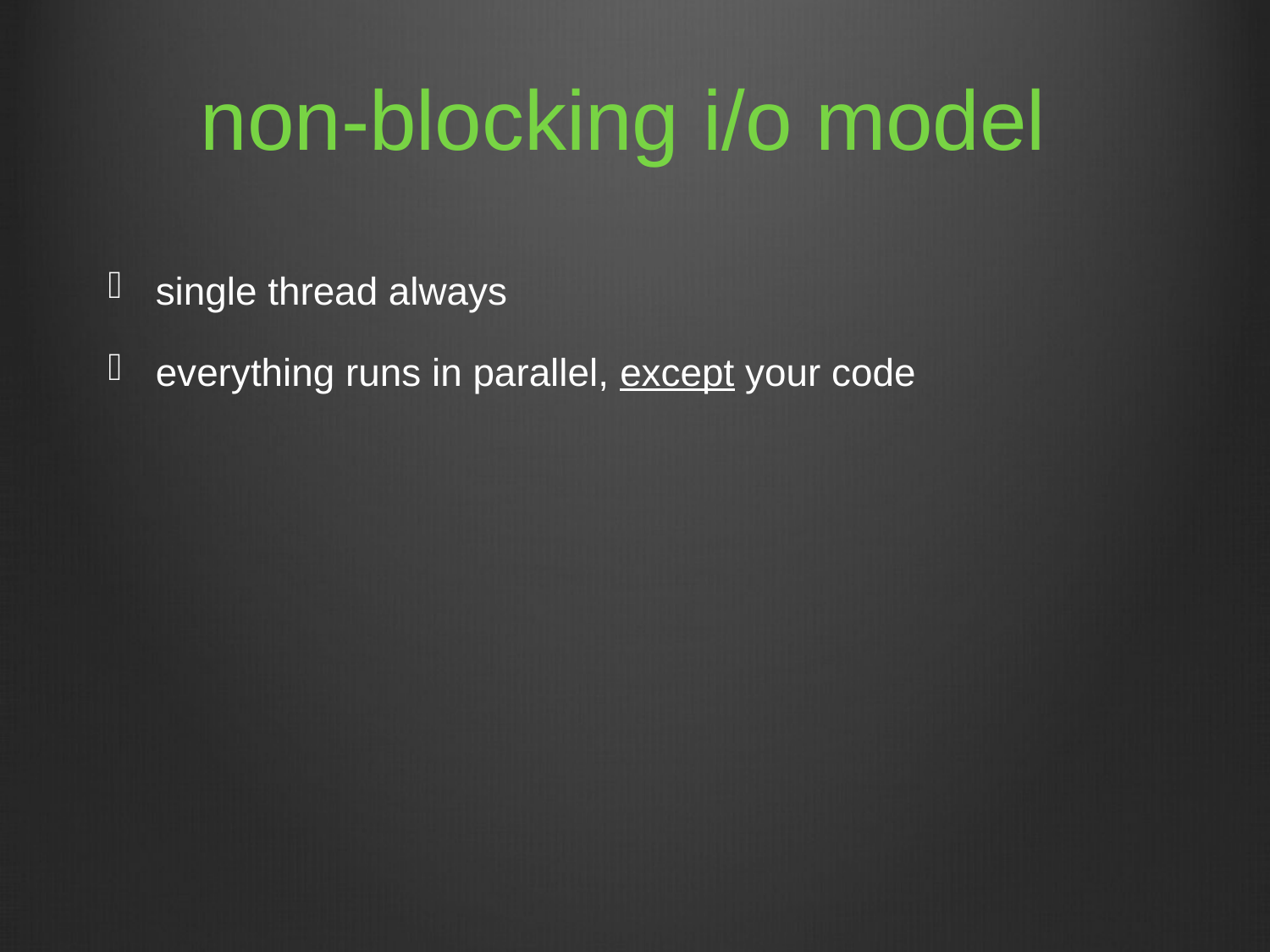

# non-blocking i/o model
single thread always
everything runs in parallel, except your code